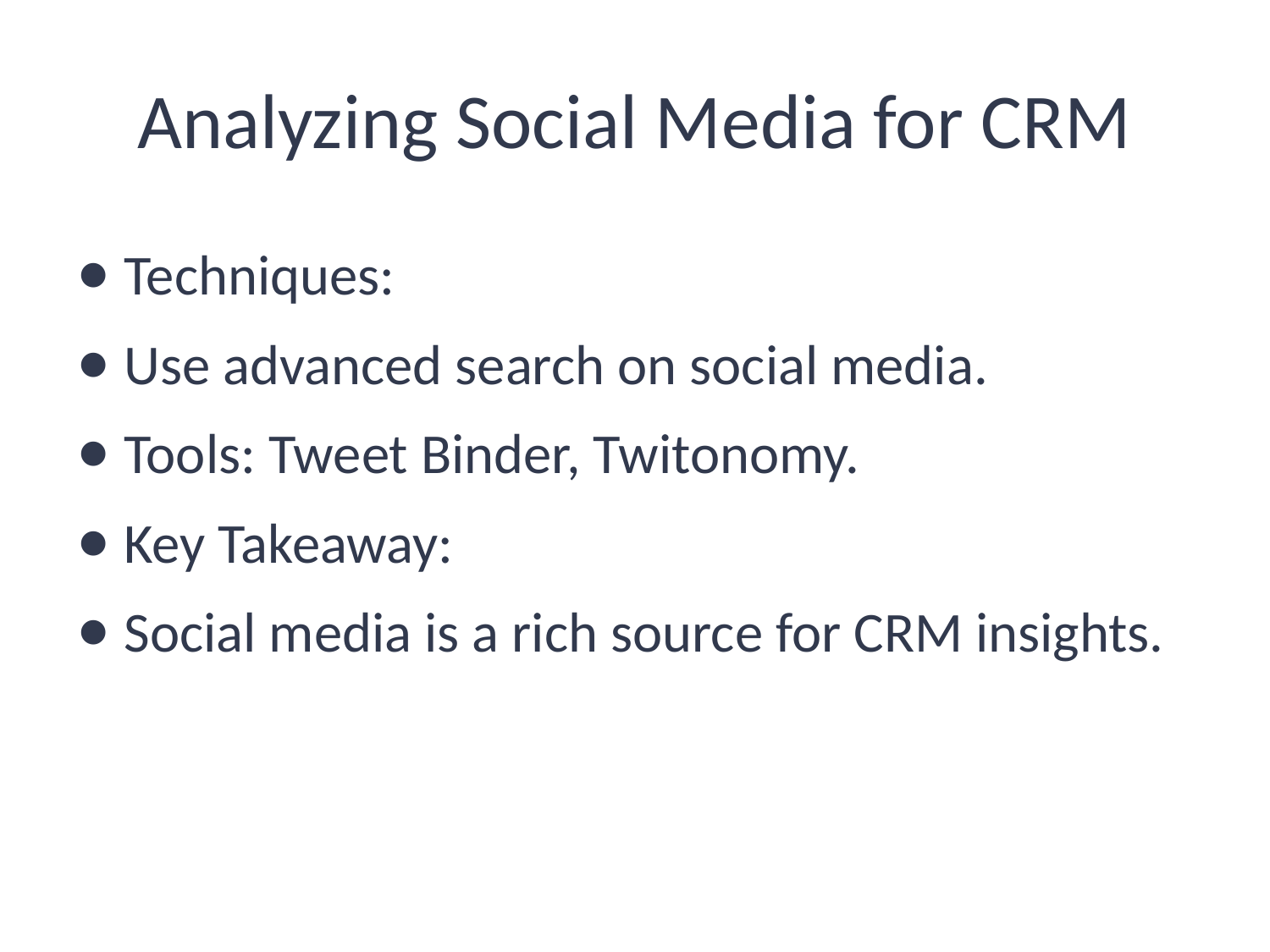

# Analyzing Social Media for CRM
Techniques:
Use advanced search on social media.
Tools: Tweet Binder, Twitonomy.
Key Takeaway:
Social media is a rich source for CRM insights.